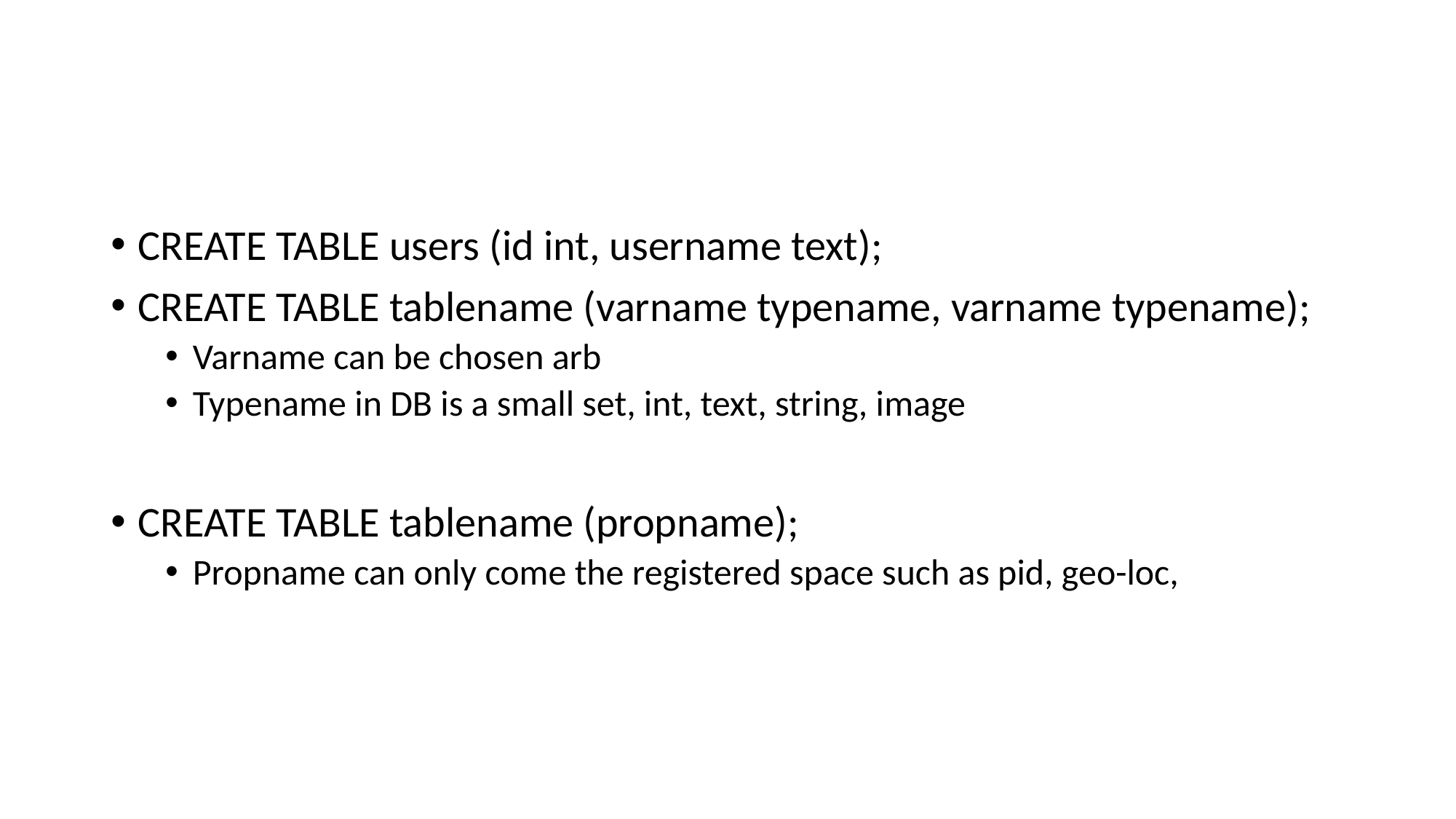

#
CREATE TABLE users (id int, username text);
CREATE TABLE tablename (varname typename, varname typename);
Varname can be chosen arb
Typename in DB is a small set, int, text, string, image

CREATE TABLE tablename (propname);
Propname can only come the registered space such as pid, geo-loc,